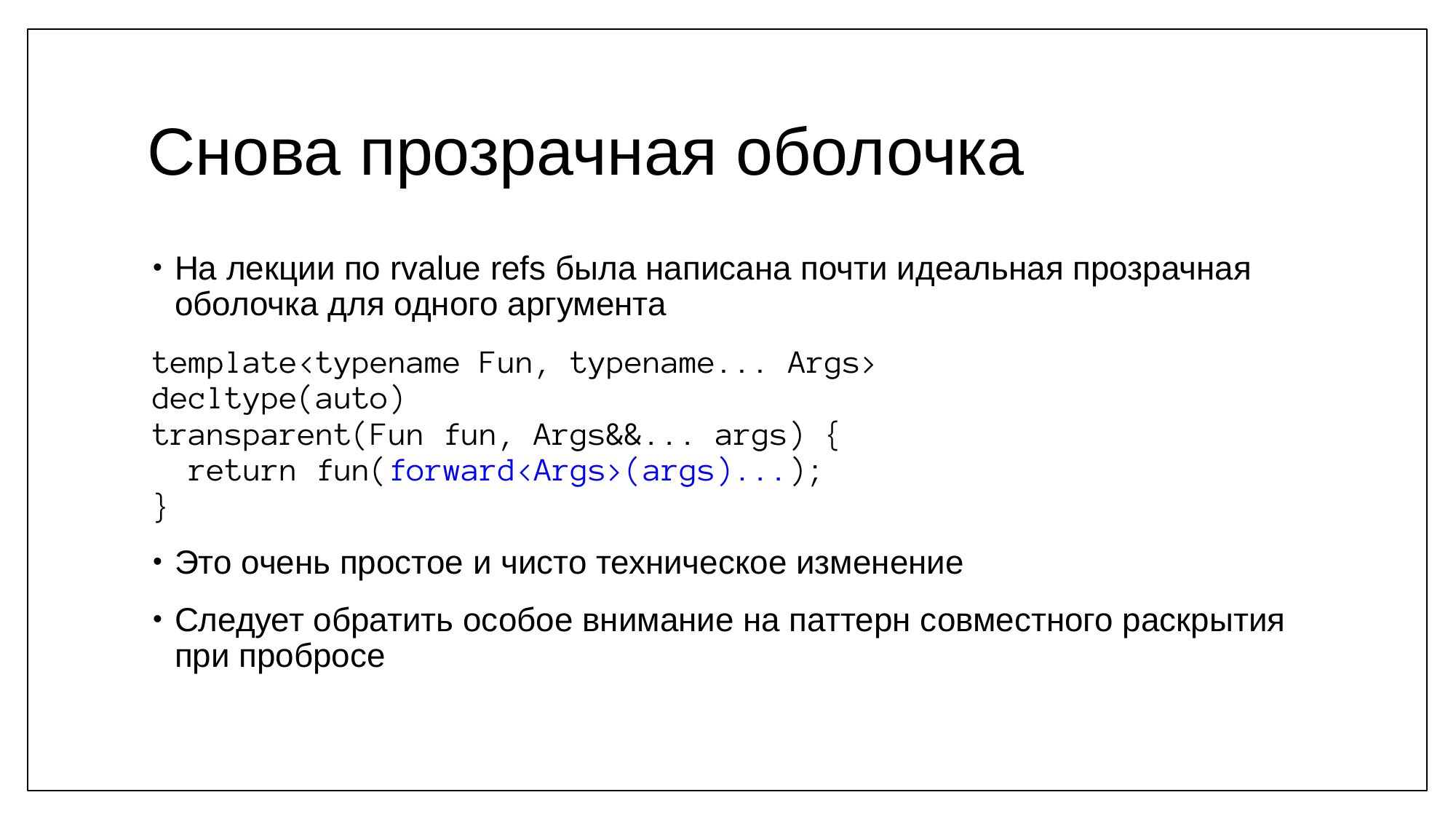

# Снова прозрачная оболочка
На лекции по rvalue refs была написана почти идеальная прозрачная оболочка для одного аргумента
template<typename Fun, typename... Args>
decltype(auto)
transparent(Fun fun, Args&&... args) {
  return fun(forward<Args>(args)...);
}
Это очень простое и чисто техническое изменение
Следует обратить особое внимание на паттерн совместного раскрытия при пробросе